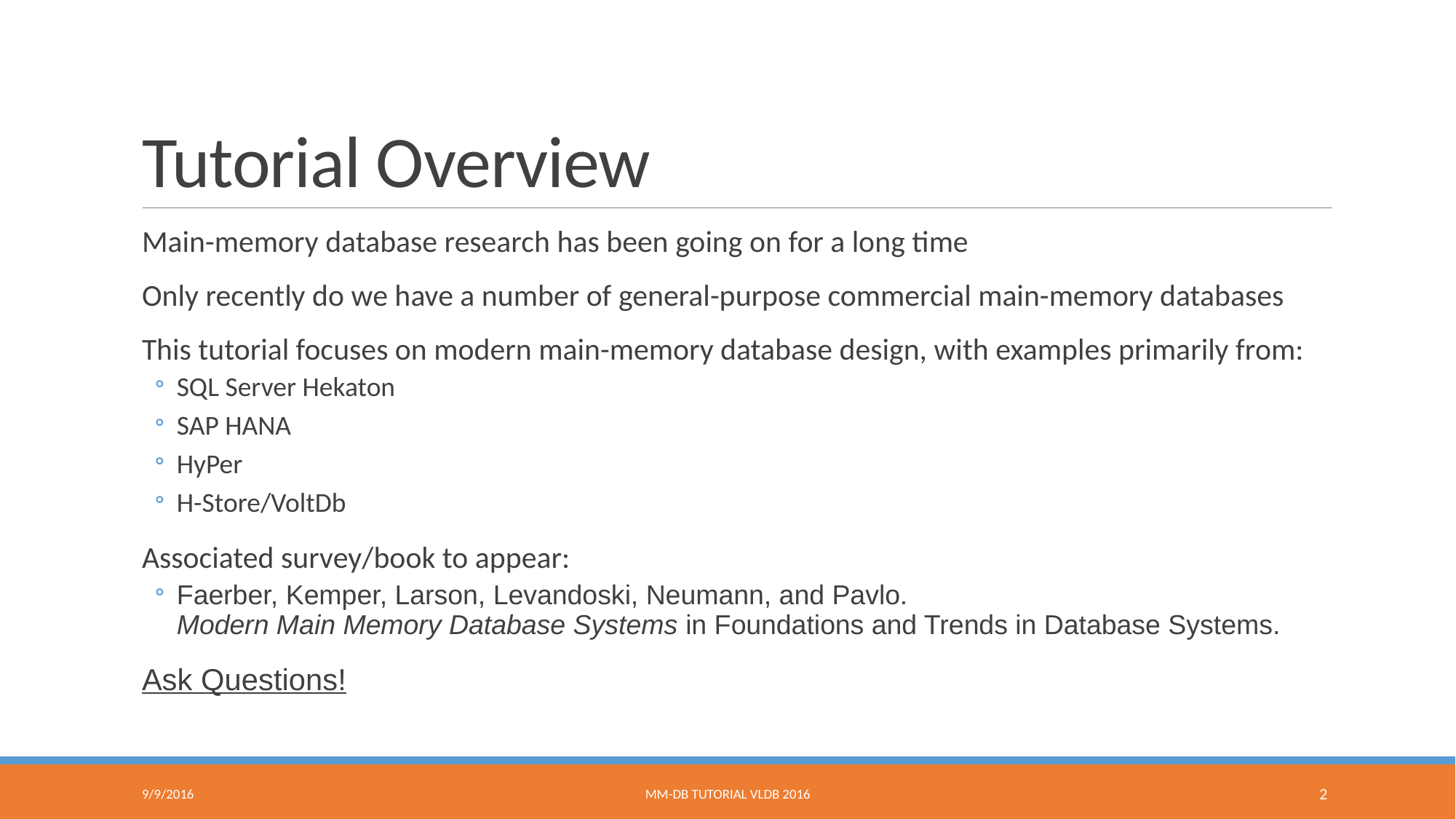

# Tutorial Overview
Main-memory database research has been going on for a long time
Only recently do we have a number of general-purpose commercial main-memory databases
This tutorial focuses on modern main-memory database design, with examples primarily from:
SQL Server Hekaton
SAP HANA
HyPer
H-Store/VoltDb
Associated survey/book to appear:
Faerber, Kemper, Larson, Levandoski, Neumann, and Pavlo.
Modern Main Memory Database Systems in Foundations and Trends in Database Systems.
Ask Questions!

9/9/2016
MM-DB Tutorial VLDB 2016
2